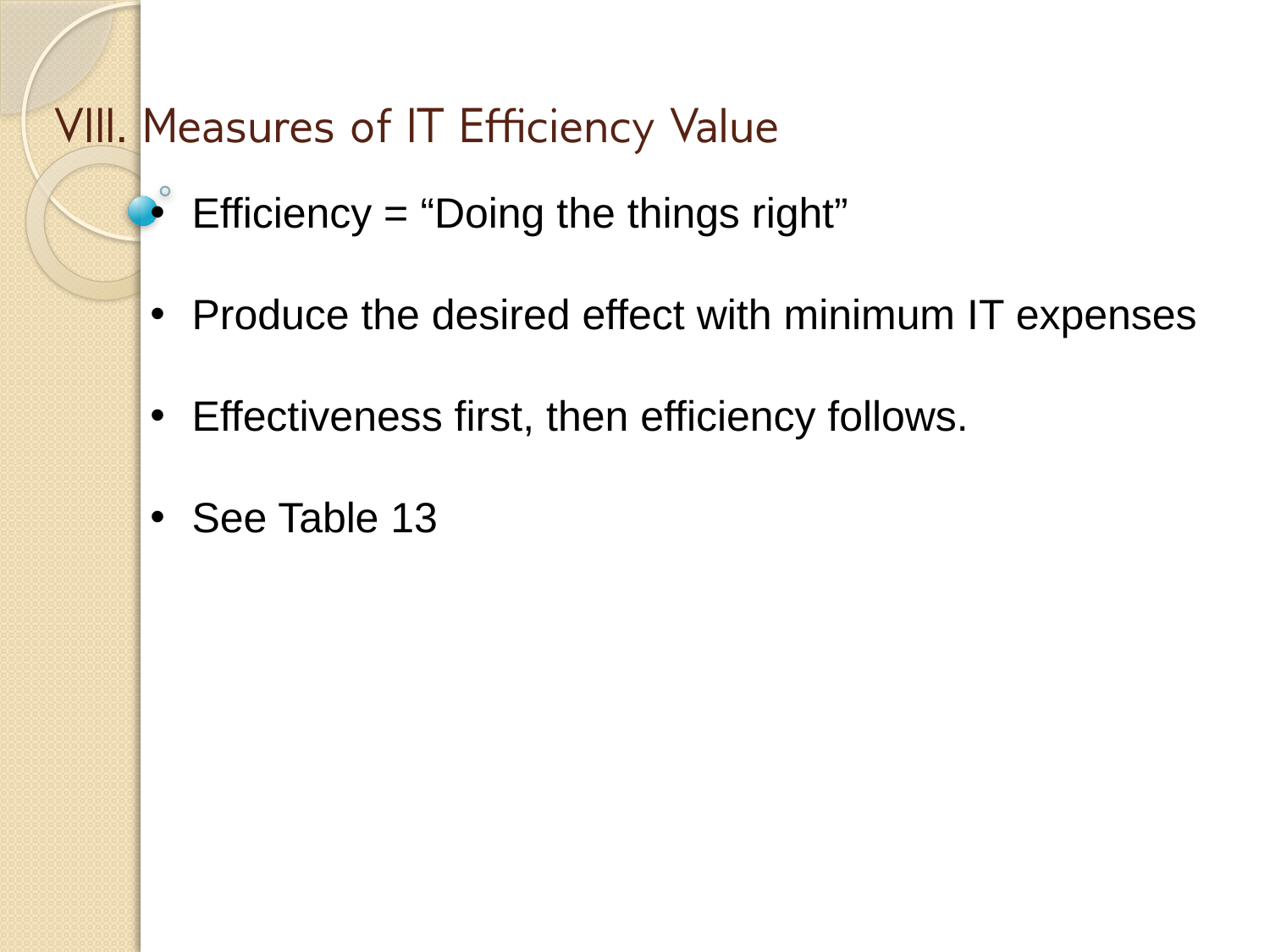

# VIII. Measures of IT Efficiency Value
 Efficiency = “Doing the things right”

 Produce the desired effect with minimum IT expenses

 Effectiveness first, then efficiency follows.

 See Table 13